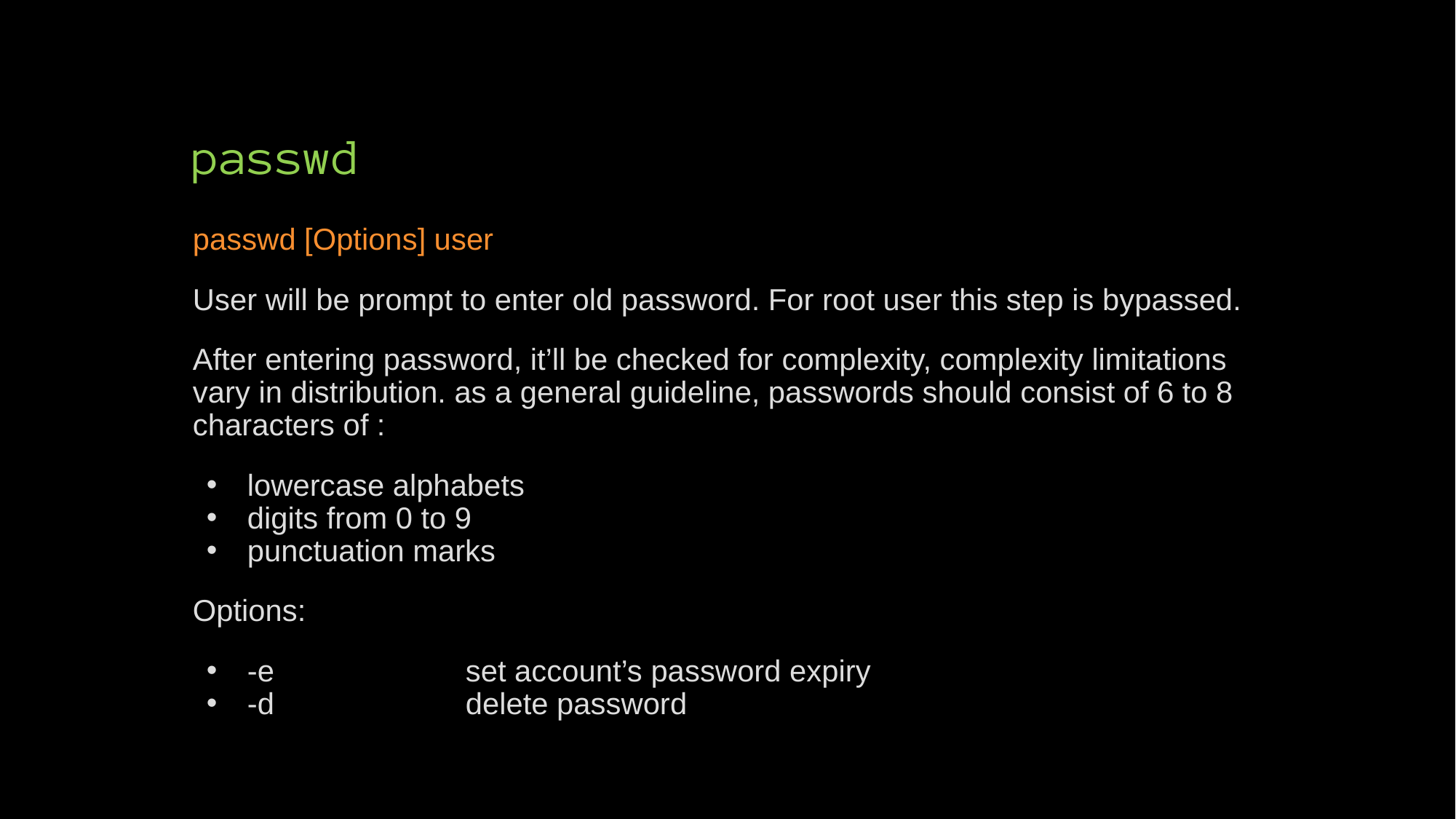

# passwd
passwd [Options] user
User will be prompt to enter old password. For root user this step is bypassed.
After entering password, it’ll be checked for complexity, complexity limitations vary in distribution. as a general guideline, passwords should consist of 6 to 8 characters of :
lowercase alphabets
digits from 0 to 9
punctuation marks
Options:
-e		set account’s password expiry
-d		delete password